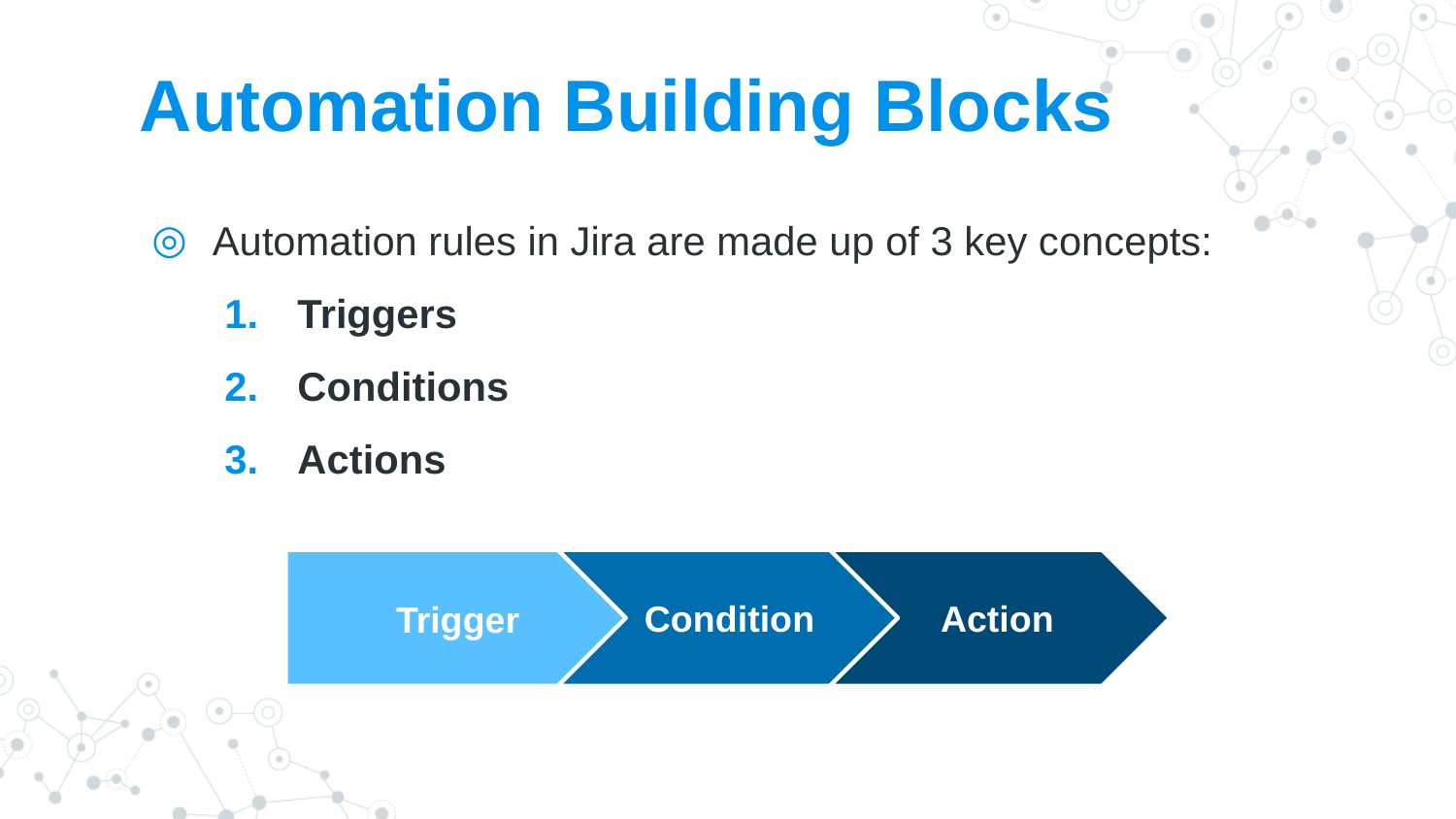

# Automation Building Blocks
Automation rules in Jira are made up of 3 key concepts:
Triggers
Conditions
Actions

Trigger

Condition
Action